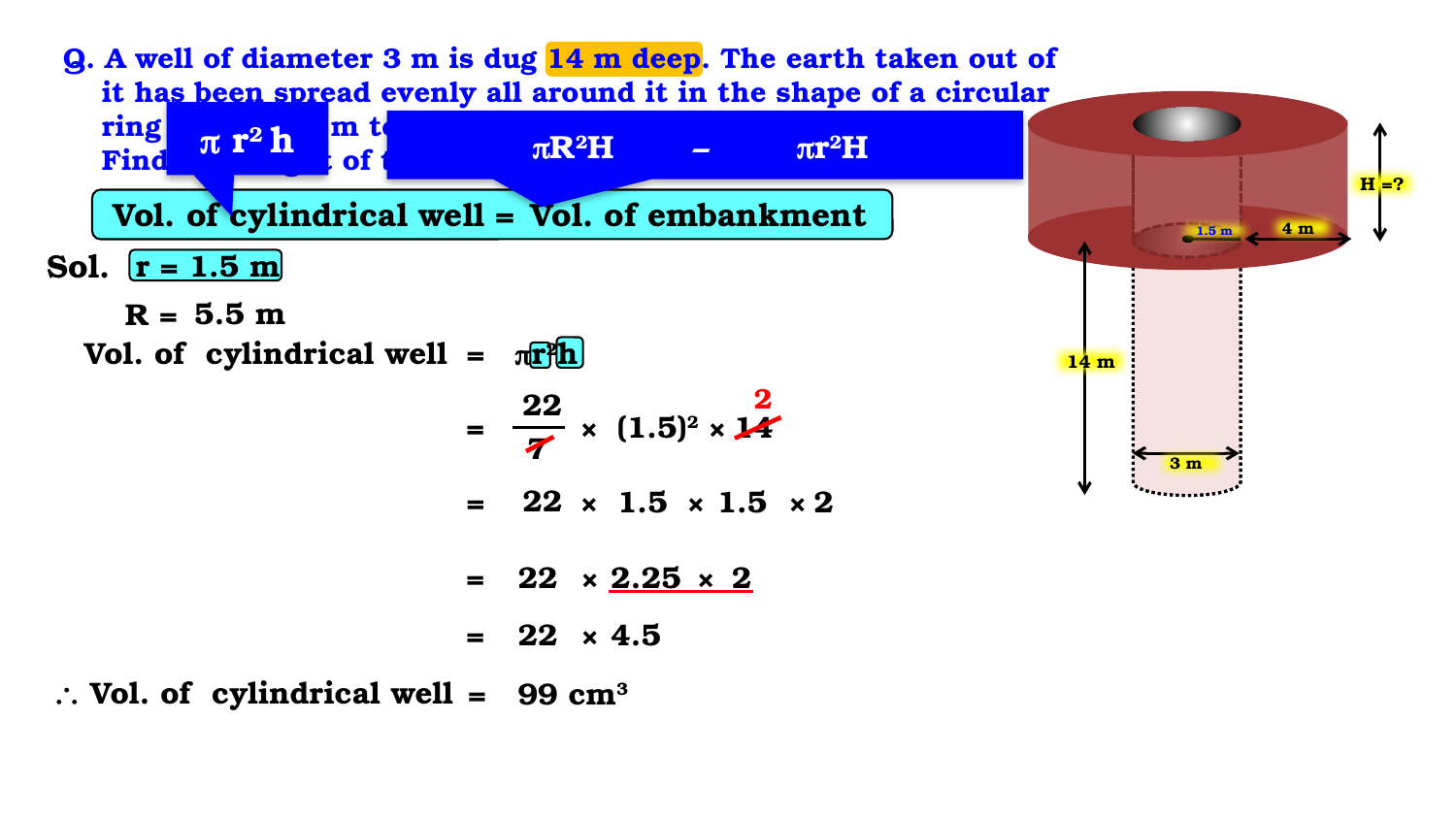

Q. A well of diameter 3 m is dug 14 m deep. The earth taken out of
    it has been spread evenly all around it in the shape of a circular
    ring of width 4 m to form an embankment.
    Find the height of the embankment.

H =?

4 m
1.5 m

14 m
3 m
π r2 h

πR2H
πr2H
–
Vol. of cylindrical well =
Vol. of embankment

Sol.
r = 1.5 m

5.5 m
R =
Vol. of  cylindrical well
=
πr2h

2
22
7
=
×
(1.5)2
×
14
22
=
×
1.5
×
1.5
×
2
=
22
×
2.25
×
2
=
22
×
4.5
∴ Vol. of  cylindrical well
=
99 cm3